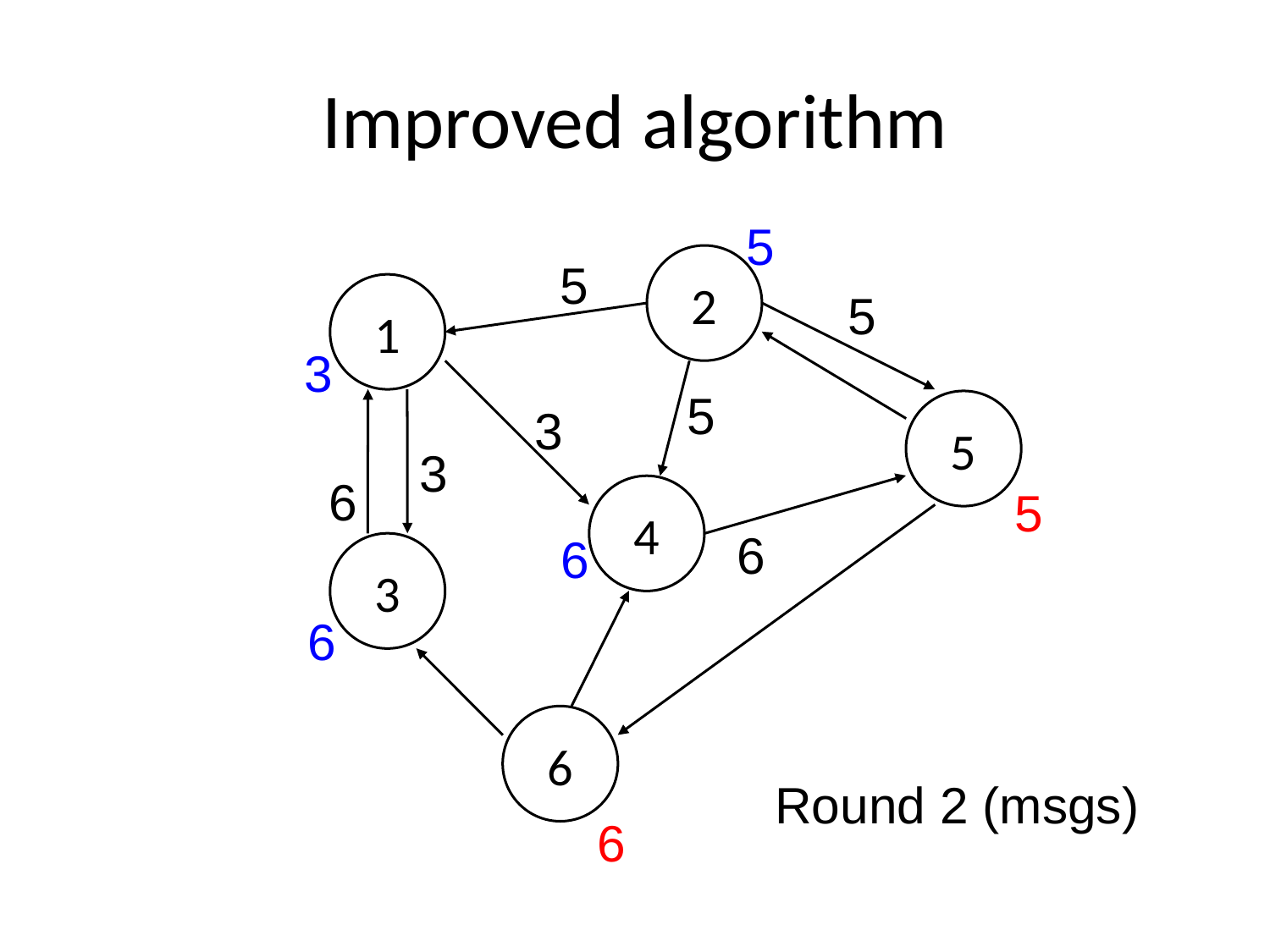

# Improved algorithm
5
5
2
1
5

3

5

3
5
3
6
5

4

6
6
3

6

6
Round 2 (msgs)
6